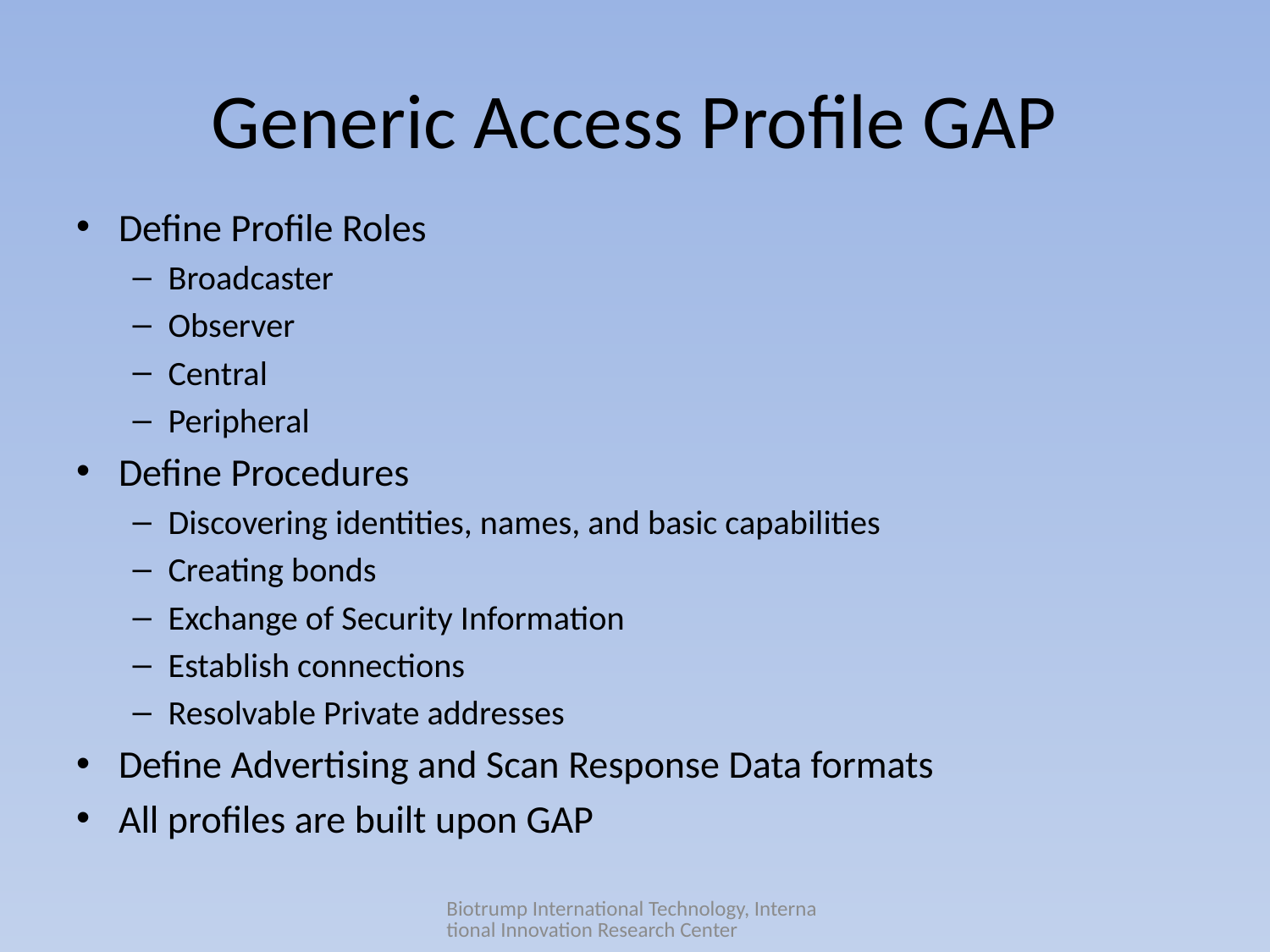

# Generic Access Profile GAP
Define Profile Roles
Broadcaster
Observer
Central
Peripheral
Define Procedures
Discovering identities, names, and basic capabilities
Creating bonds
Exchange of Security Information
Establish connections
Resolvable Private addresses
Define Advertising and Scan Response Data formats
All profiles are built upon GAP
Biotrump International Technology, International Innovation Research Center